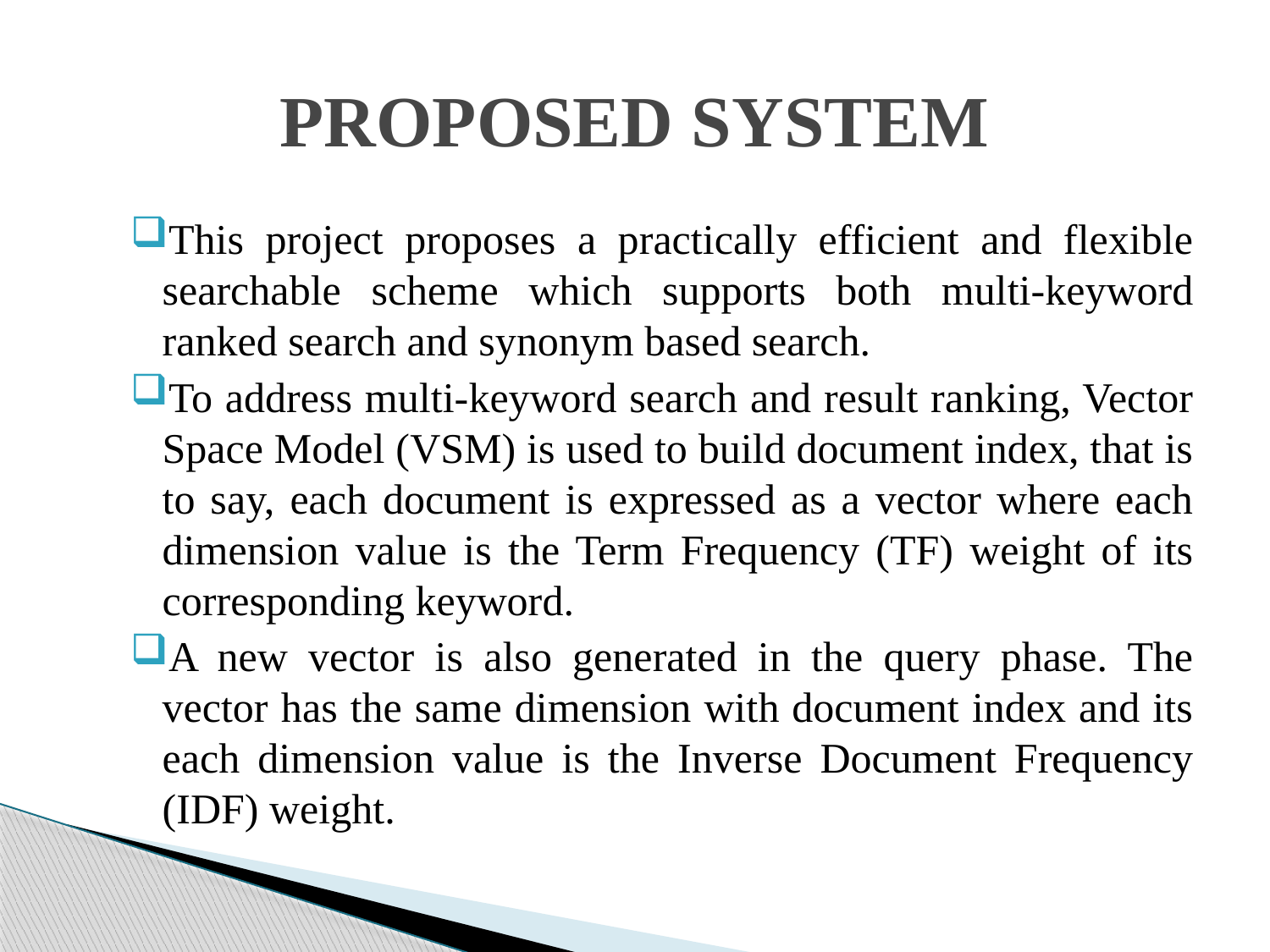

# PROPOSED SYSTEM
This project proposes a practically efficient and flexible searchable scheme which supports both multi-keyword ranked search and synonym based search.
To address multi-keyword search and result ranking, Vector Space Model (VSM) is used to build document index, that is to say, each document is expressed as a vector where each dimension value is the Term Frequency (TF) weight of its corresponding keyword.
A new vector is also generated in the query phase. The vector has the same dimension with document index and its each dimension value is the Inverse Document Frequency (IDF) weight.